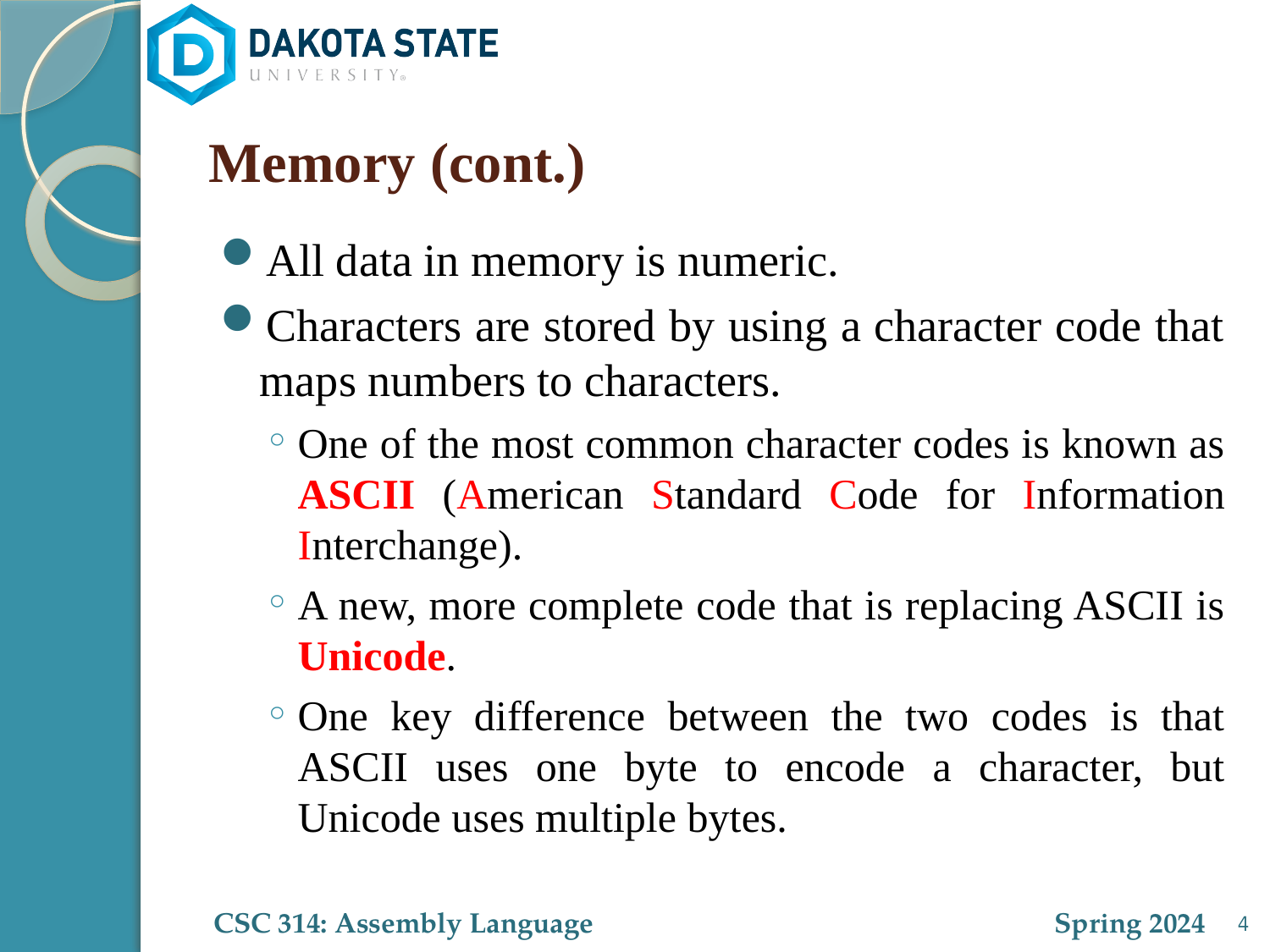

# Memory (cont.)
All data in memory is numeric.
Characters are stored by using a character code that maps numbers to characters.
One of the most common character codes is known as ASCII (American Standard Code for Information Interchange).
A new, more complete code that is replacing ASCII is Unicode.
One key difference between the two codes is that ASCII uses one byte to encode a character, but Unicode uses multiple bytes.
4